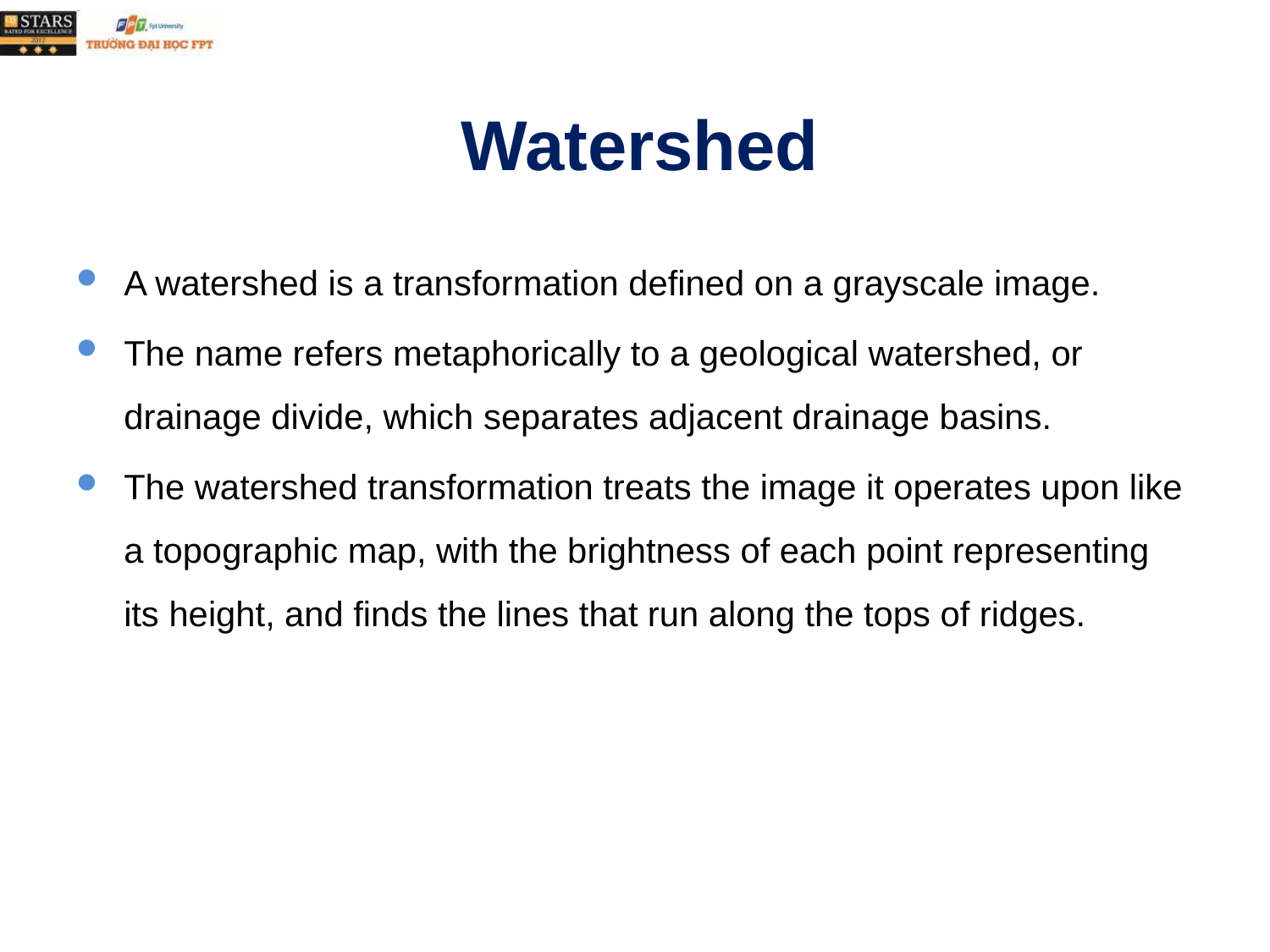

# Watershed
A watershed is a transformation defined on a grayscale image.
The name refers metaphorically to a geological watershed, or drainage divide, which separates adjacent drainage basins.
The watershed transformation treats the image it operates upon like a topographic map, with the brightness of each point representing its height, and finds the lines that run along the tops of ridges.